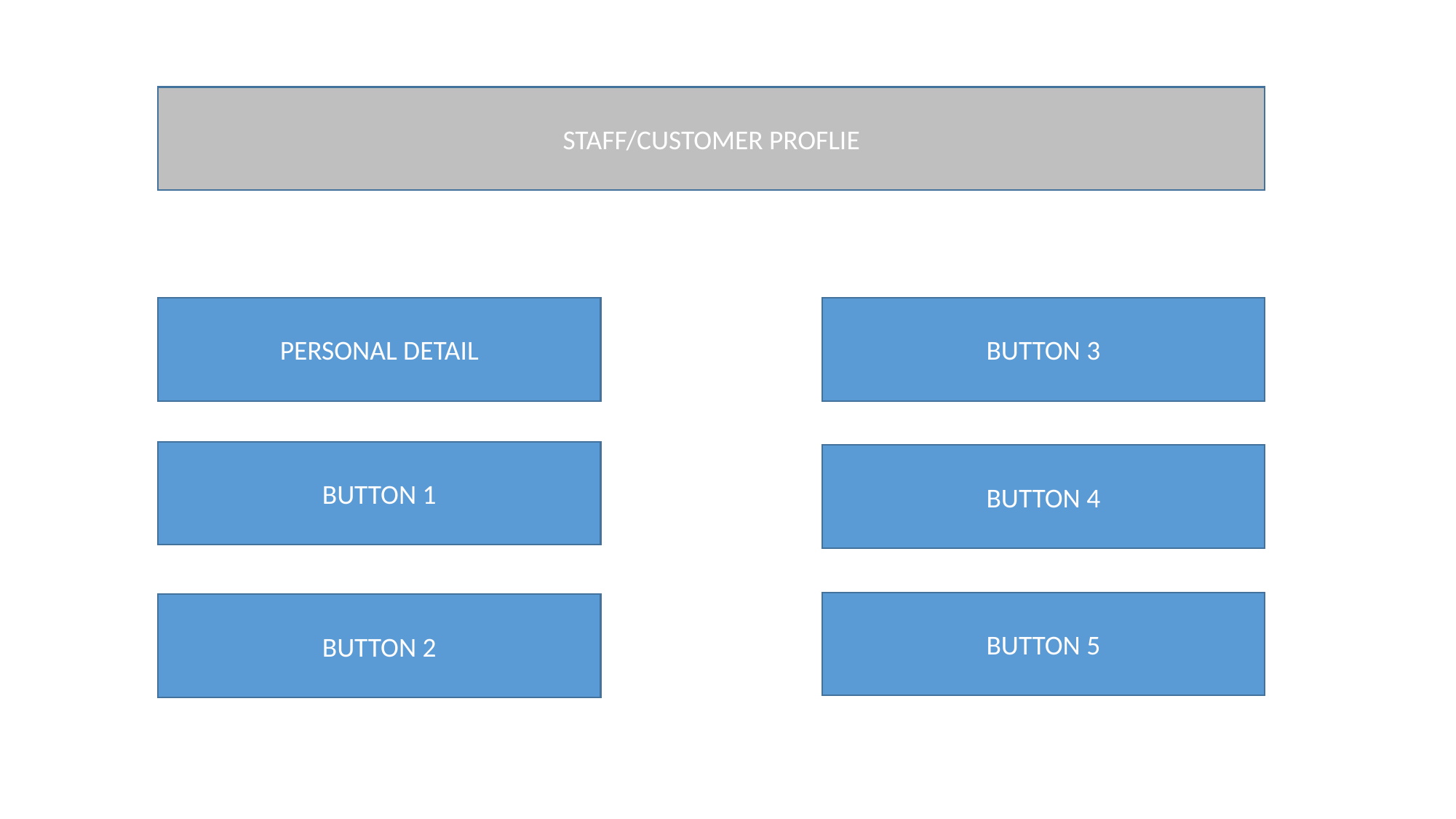

STAFF/CUSTOMER PROFLIE
PERSONAL DETAIL
BUTTON 3
BUTTON 1
BUTTON 4
BUTTON 5
BUTTON 2